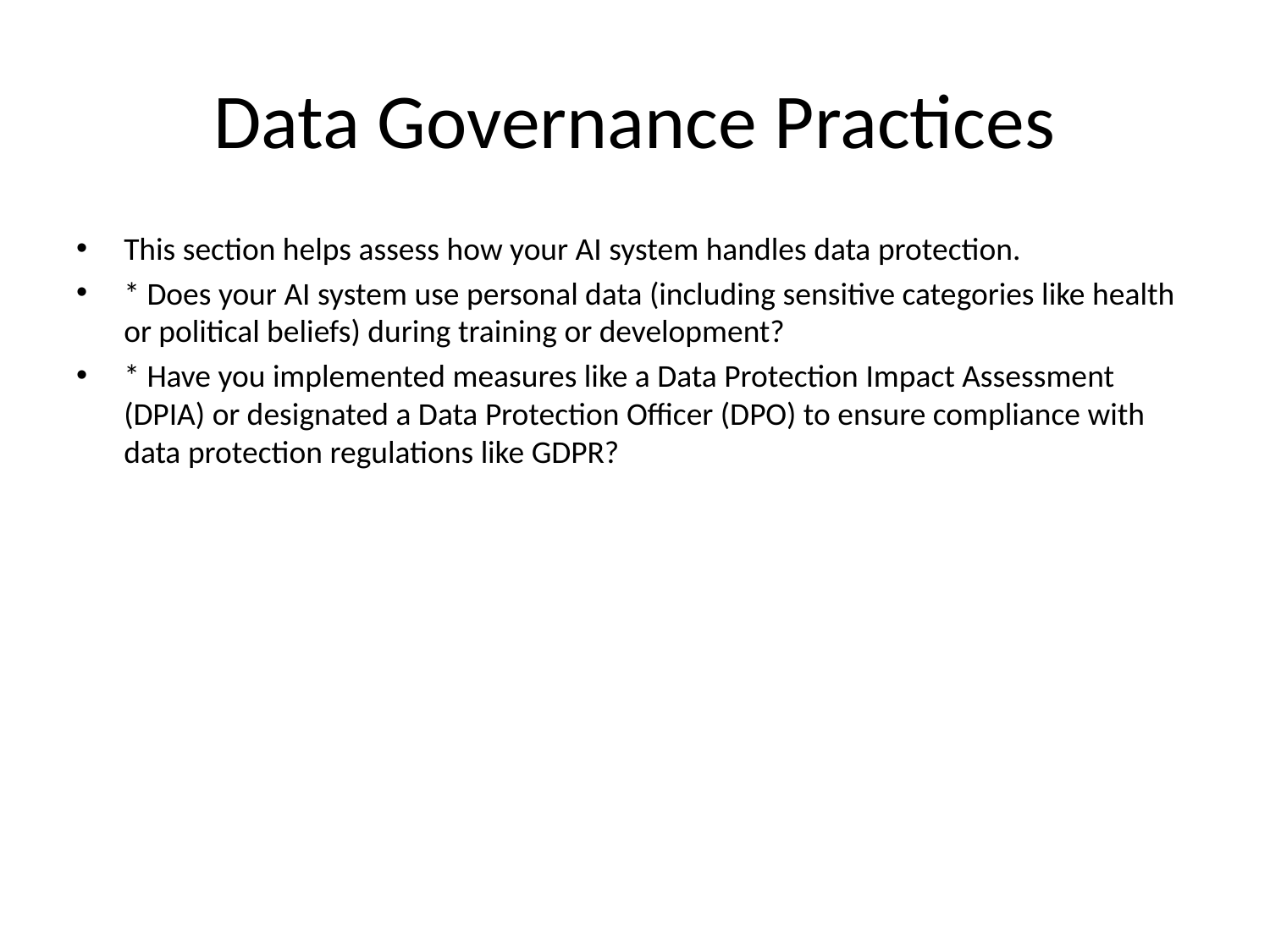

# Data Governance Practices
This section helps assess how your AI system handles data protection.
* Does your AI system use personal data (including sensitive categories like health or political beliefs) during training or development?
* Have you implemented measures like a Data Protection Impact Assessment (DPIA) or designated a Data Protection Officer (DPO) to ensure compliance with data protection regulations like GDPR?